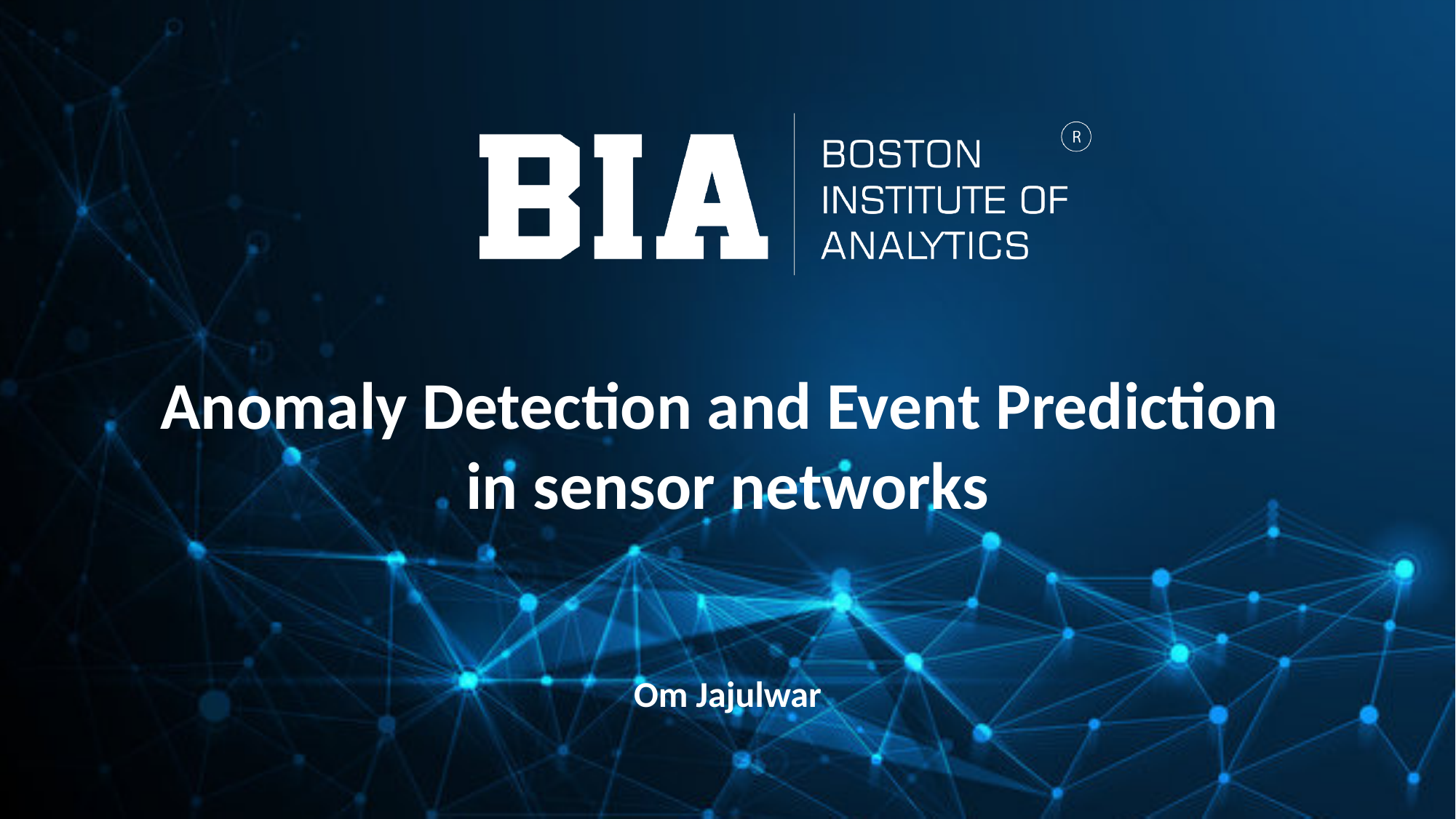

Anomaly Detection and Event Prediction
in sensor networks
Om Jajulwar